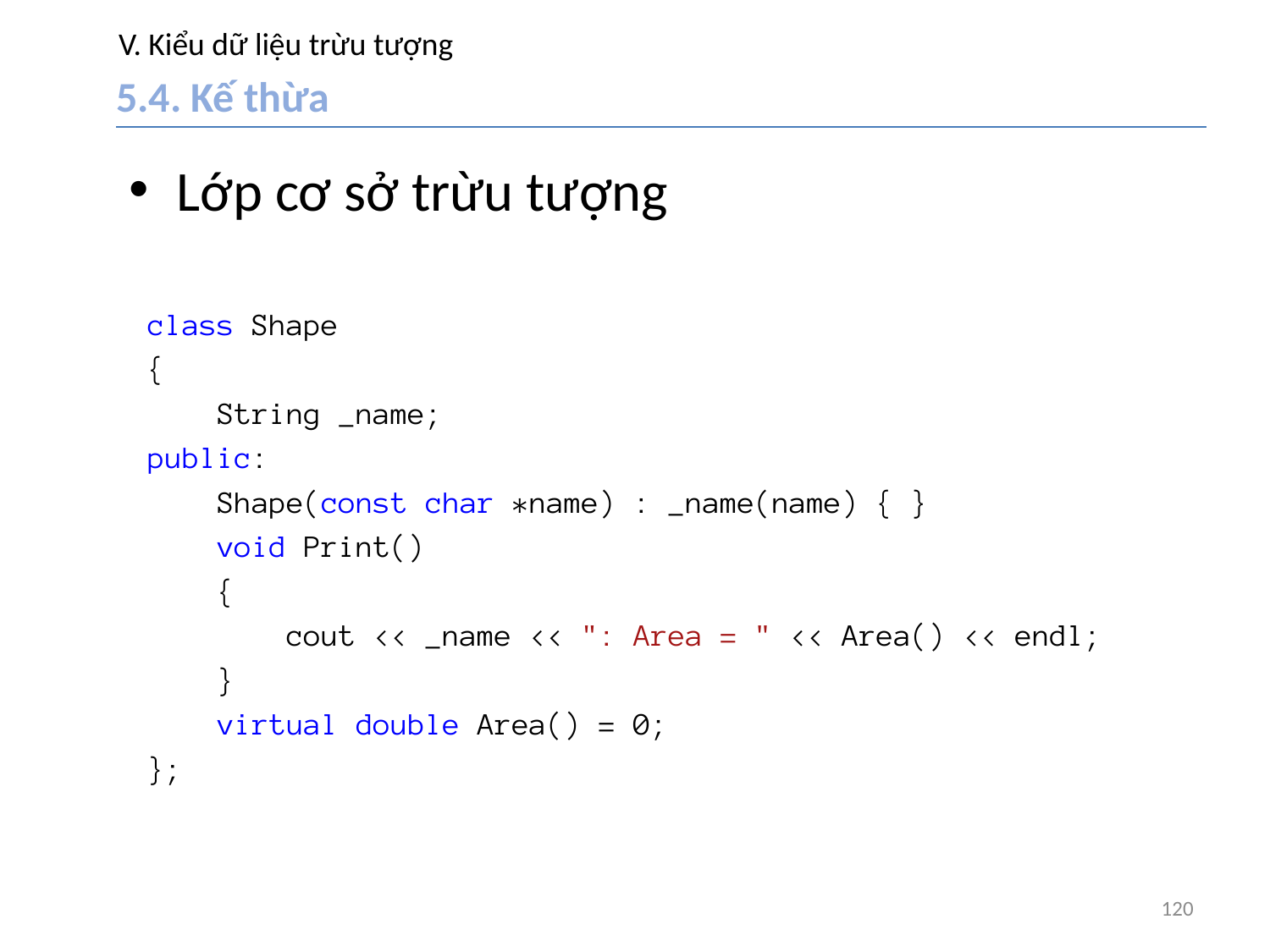

# V. Kiểu dữ liệu trừu tượng
5.4. Kế thừa
Lớp cơ sở trừu tượng
class Shape
{
    String _name;
public:
    Shape(const char *name) : _name(name) { }
    void Print()
    {
        cout << _name << ": Area = " << Area() << endl;
    }
    virtual double Area() = 0;
};

120